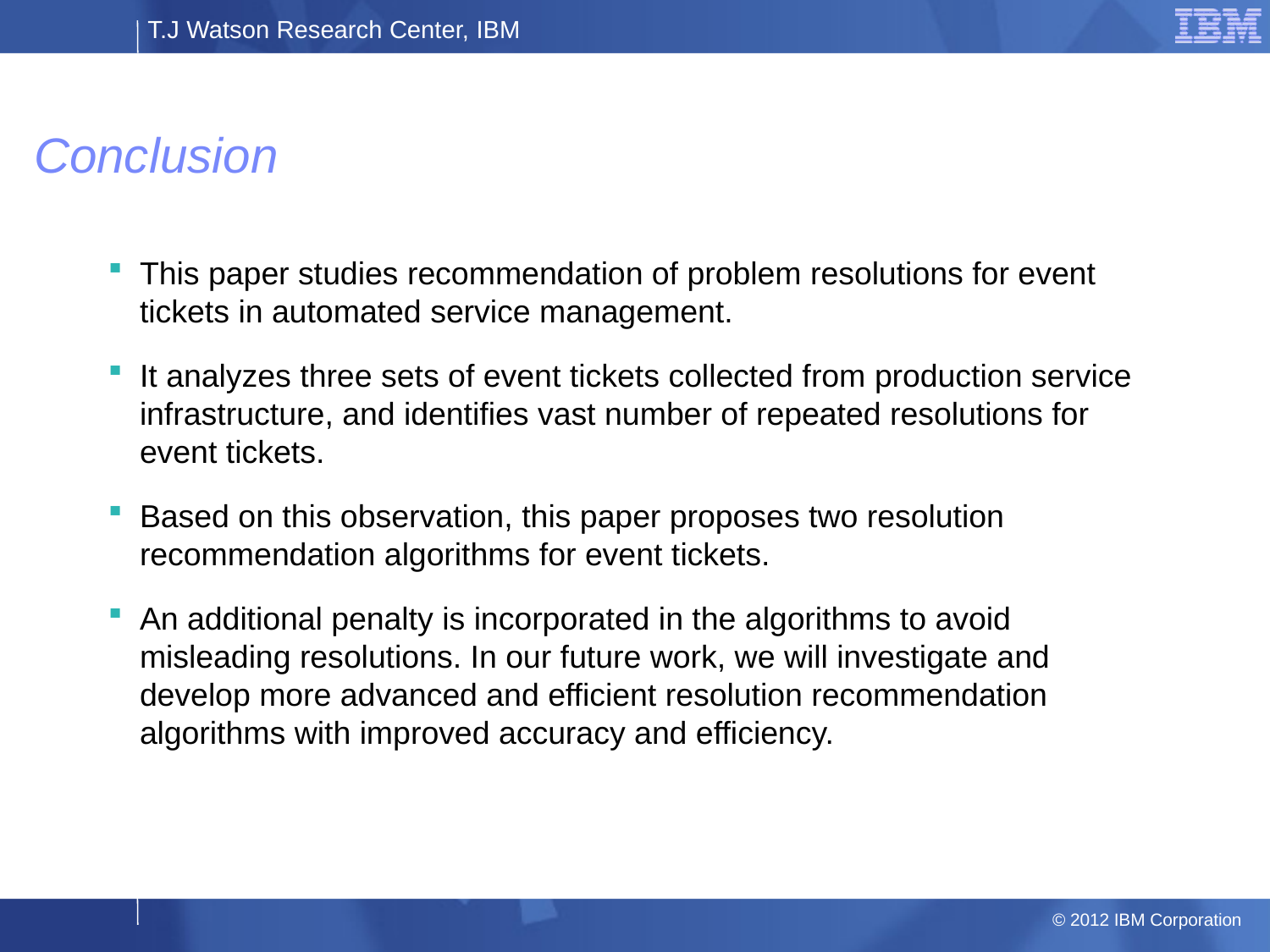

# Conclusion
This paper studies recommendation of problem resolutions for event tickets in automated service management.
It analyzes three sets of event tickets collected from production service infrastructure, and identifies vast number of repeated resolutions for event tickets.
Based on this observation, this paper proposes two resolution recommendation algorithms for event tickets.
An additional penalty is incorporated in the algorithms to avoid misleading resolutions. In our future work, we will investigate and develop more advanced and efficient resolution recommendation algorithms with improved accuracy and efficiency.